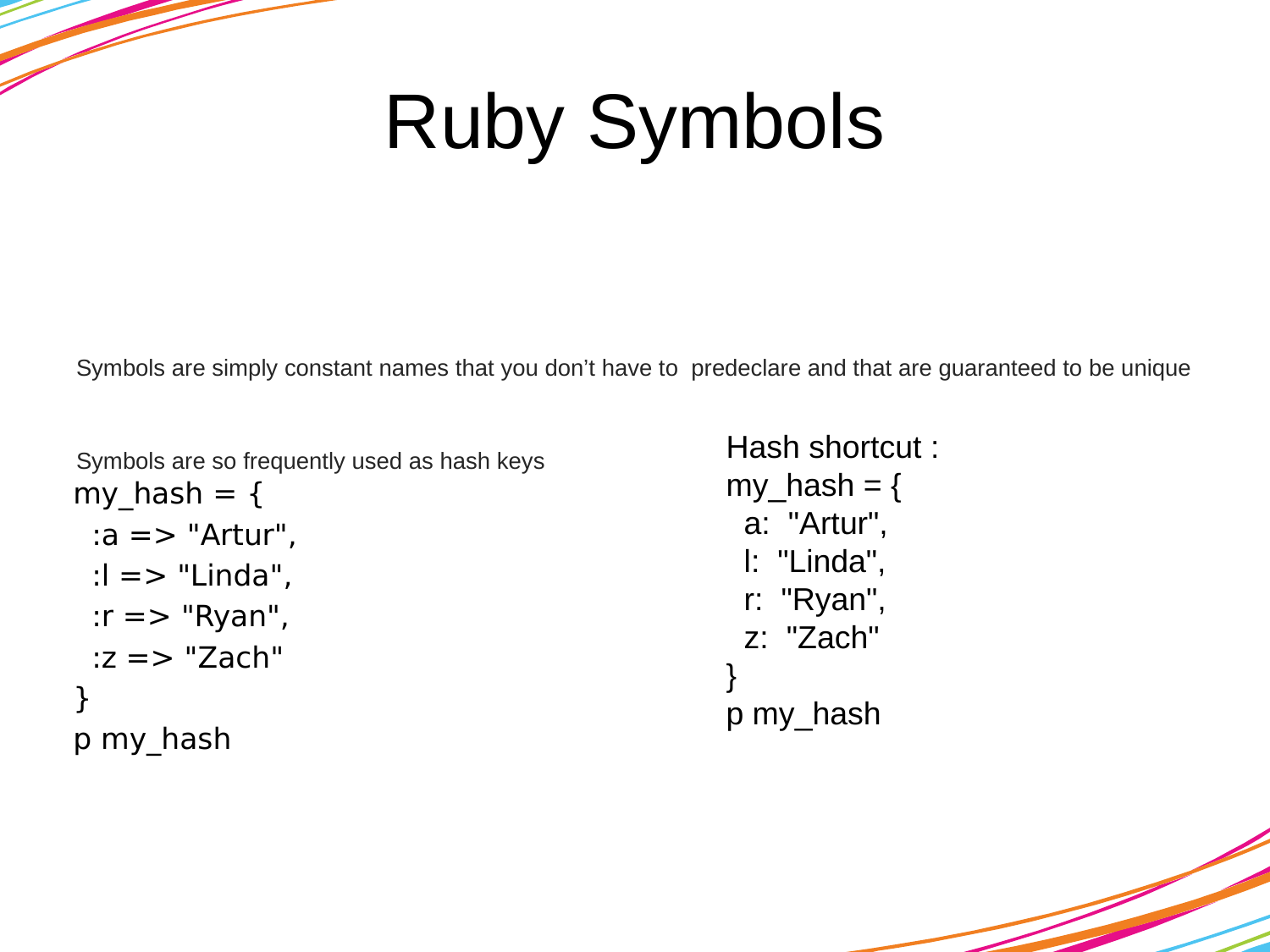

# Ruby Symbols
Symbols are simply constant names that you don’t have to  predeclare and that are guaranteed to be unique

Symbols are so frequently used as hash keys

Hash shortcut :
my_hash = {
  a:  "Artur",
  l:  "Linda",
  r:  "Ryan",
  z:  "Zach"
}
p my_hash

my_hash = {
  :a => "Artur",
  :l => "Linda",
  :r => "Ryan",
  :z => "Zach"
}
p my_hash